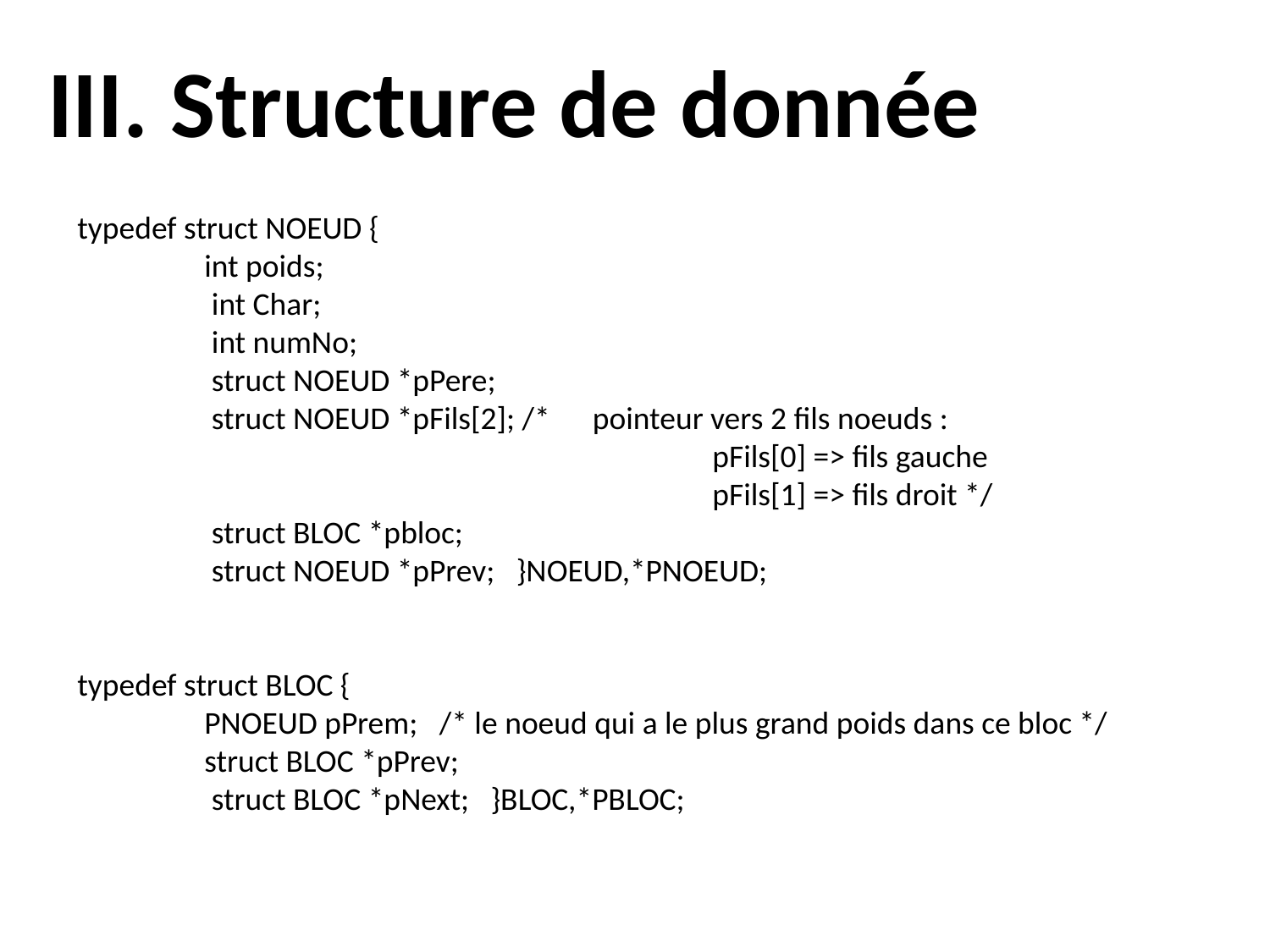

III. Structure de donnée

typedef struct NOEUD {
	int poids;
	 int Char;
	 int numNo;
	 struct NOEUD *pPere;
	 struct NOEUD *pFils[2]; /*	 pointeur vers 2 fils noeuds : 					   		pFils[0] => fils gauche						pFils[1] => fils droit */
	 struct BLOC *pbloc;
	 struct NOEUD *pPrev;   }NOEUD,*PNOEUD;

typedef struct BLOC {
	PNOEUD pPrem;   /* le noeud qui a le plus grand poids dans ce bloc */    	struct BLOC *pPrev;
	 struct BLOC *pNext;   }BLOC,*PBLOC;